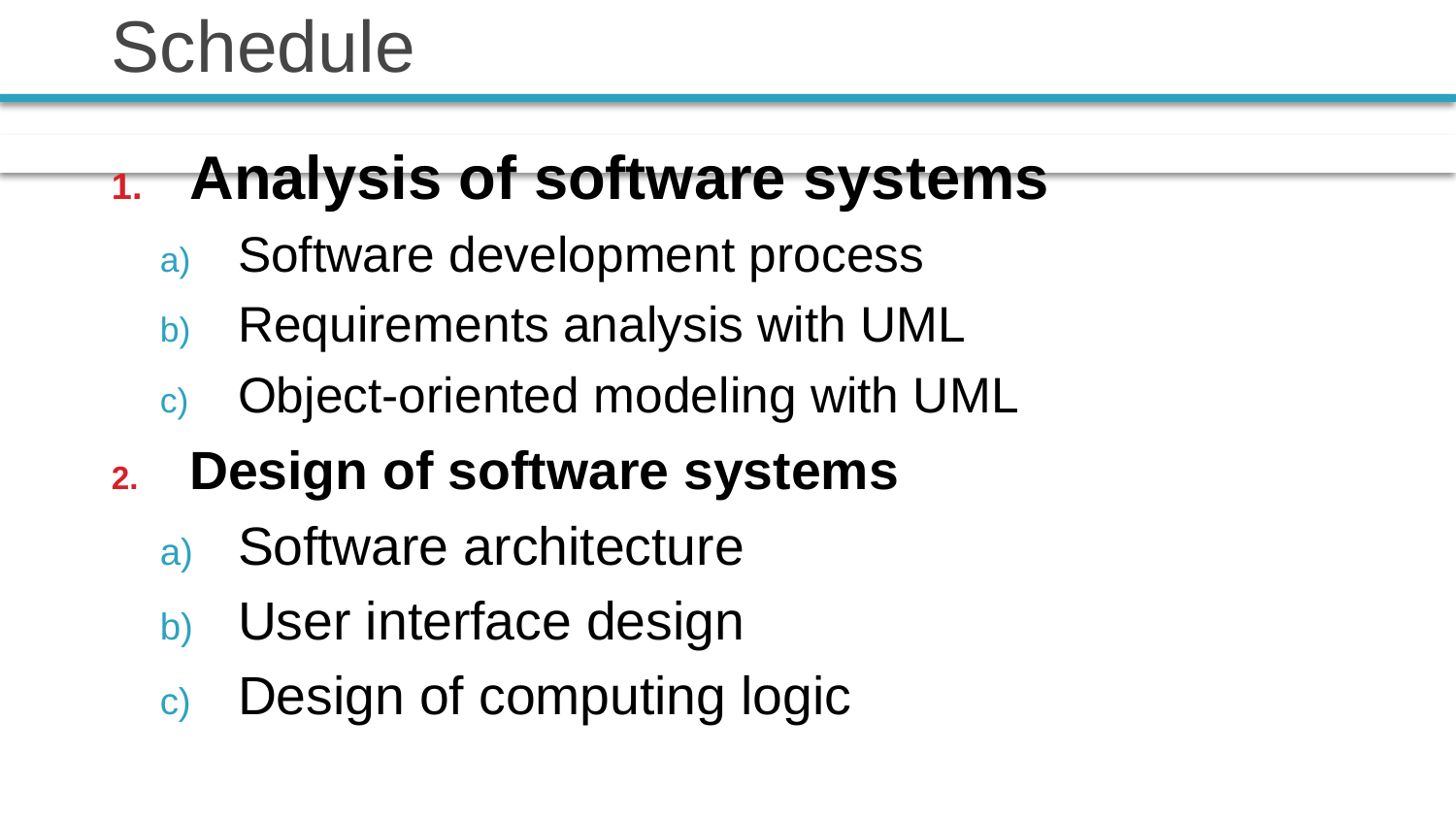

# Schedule
Analysis of software systems
Software development process
Requirements analysis with UML
Object-oriented modeling with UML
Design of software systems
Software architecture
User interface design
Design of computing logic